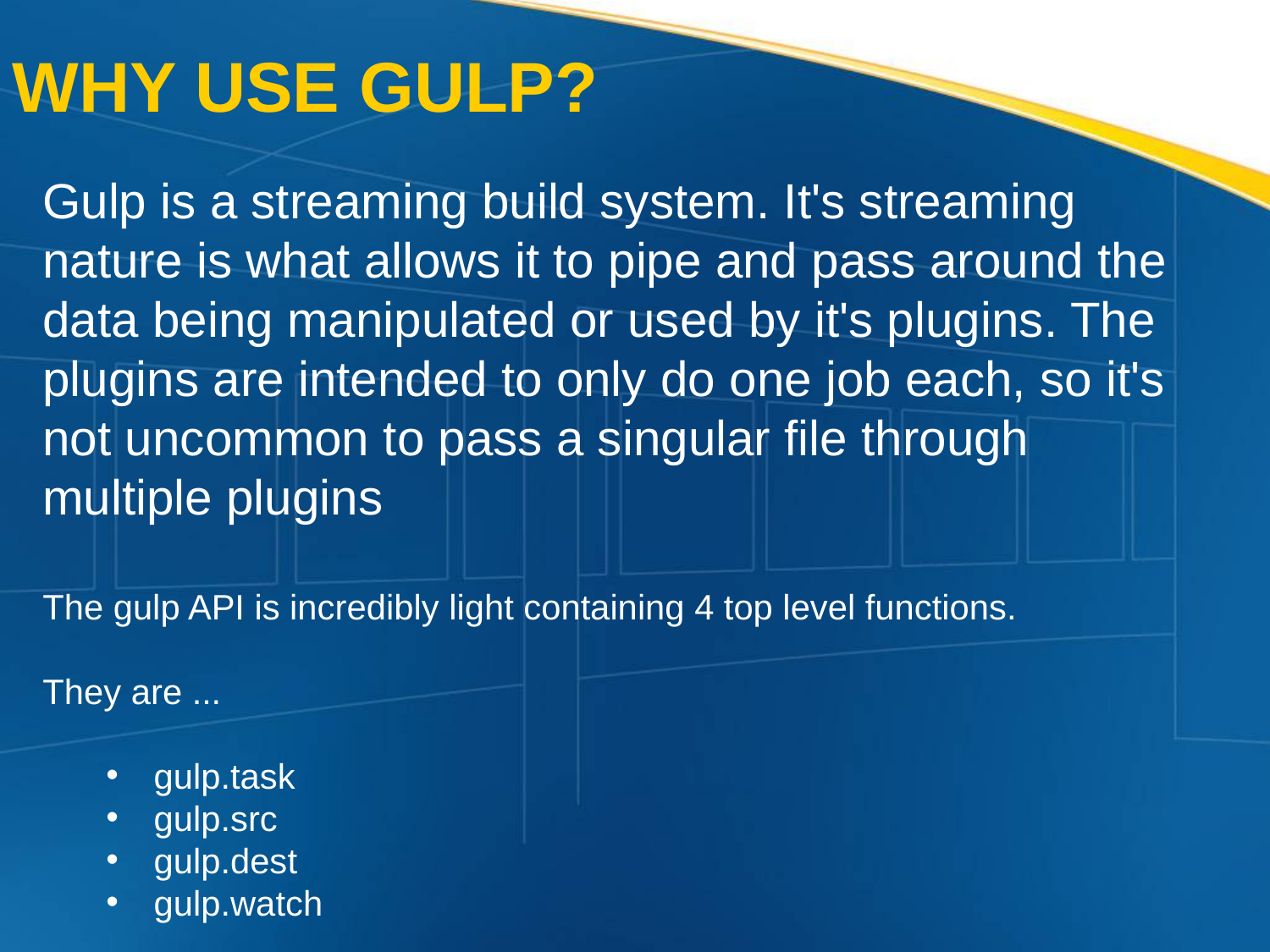

WHY USE gulp?
Gulp is a streaming build system. It's streaming nature is what allows it to pipe and pass around the data being manipulated or used by it's plugins. The plugins are intended to only do one job each, so it's not uncommon to pass a singular file through multiple plugins
The gulp API is incredibly light containing 4 top level functions.
They are ...
gulp.task
gulp.src
gulp.dest
gulp.watch